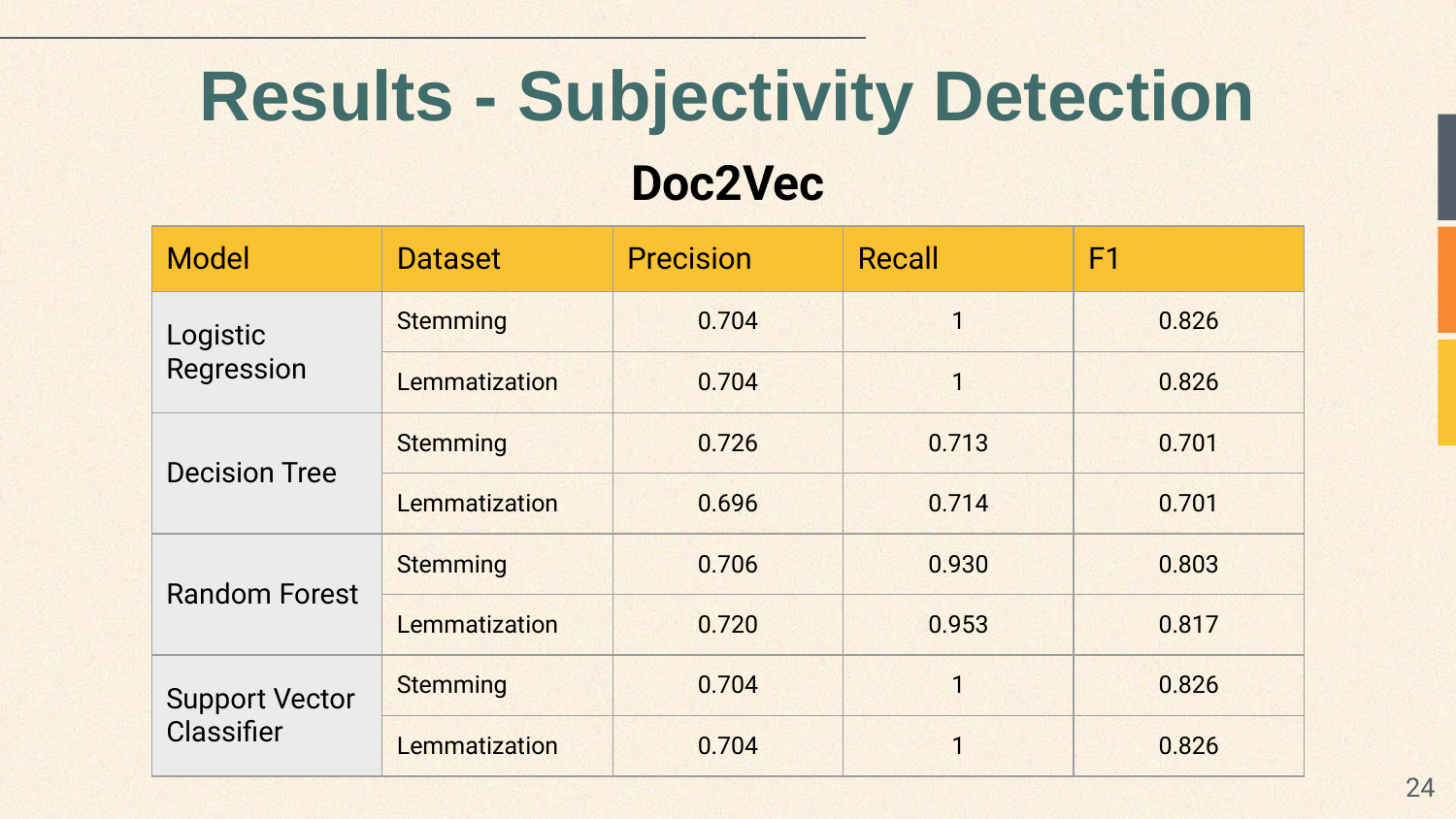

# Results - Subjectivity Detection
Doc2Vec
| Model | Dataset | Precision | Recall | F1 |
| --- | --- | --- | --- | --- |
| Logistic Regression | Stemming | 0.704 | 1 | 0.826 |
|  | Lemmatization | 0.704 | 1 | 0.826 |
| Decision Tree | Stemming | 0.726 | 0.713 | 0.701 |
|  | Lemmatization | 0.696 | 0.714 | 0.701 |
| Random Forest | Stemming | 0.706 | 0.930 | 0.803 |
|  | Lemmatization | 0.720 | 0.953 | 0.817 |
| Support Vector Classifier | Stemming | 0.704 | 1 | 0.826 |
|  | Lemmatization | 0.704 | 1 | 0.826 |
24